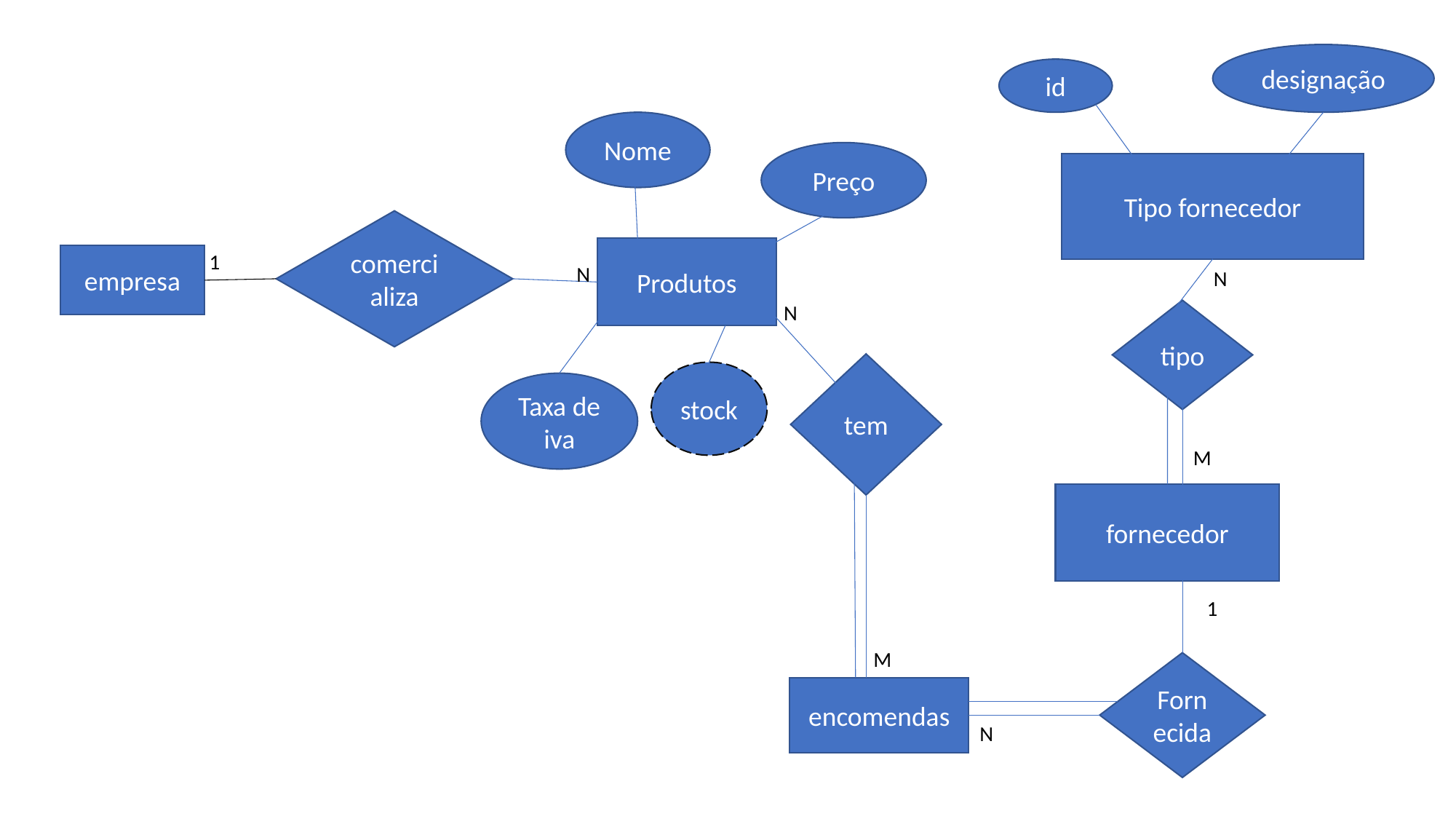

designação
id
Nome
Preço
Tipo fornecedor
comercializa
Produtos
1

empresa
N
N
N
tipo
tem
stock
Taxa de iva
M
fornecedor
1
M
Fornecida
encomendas
N